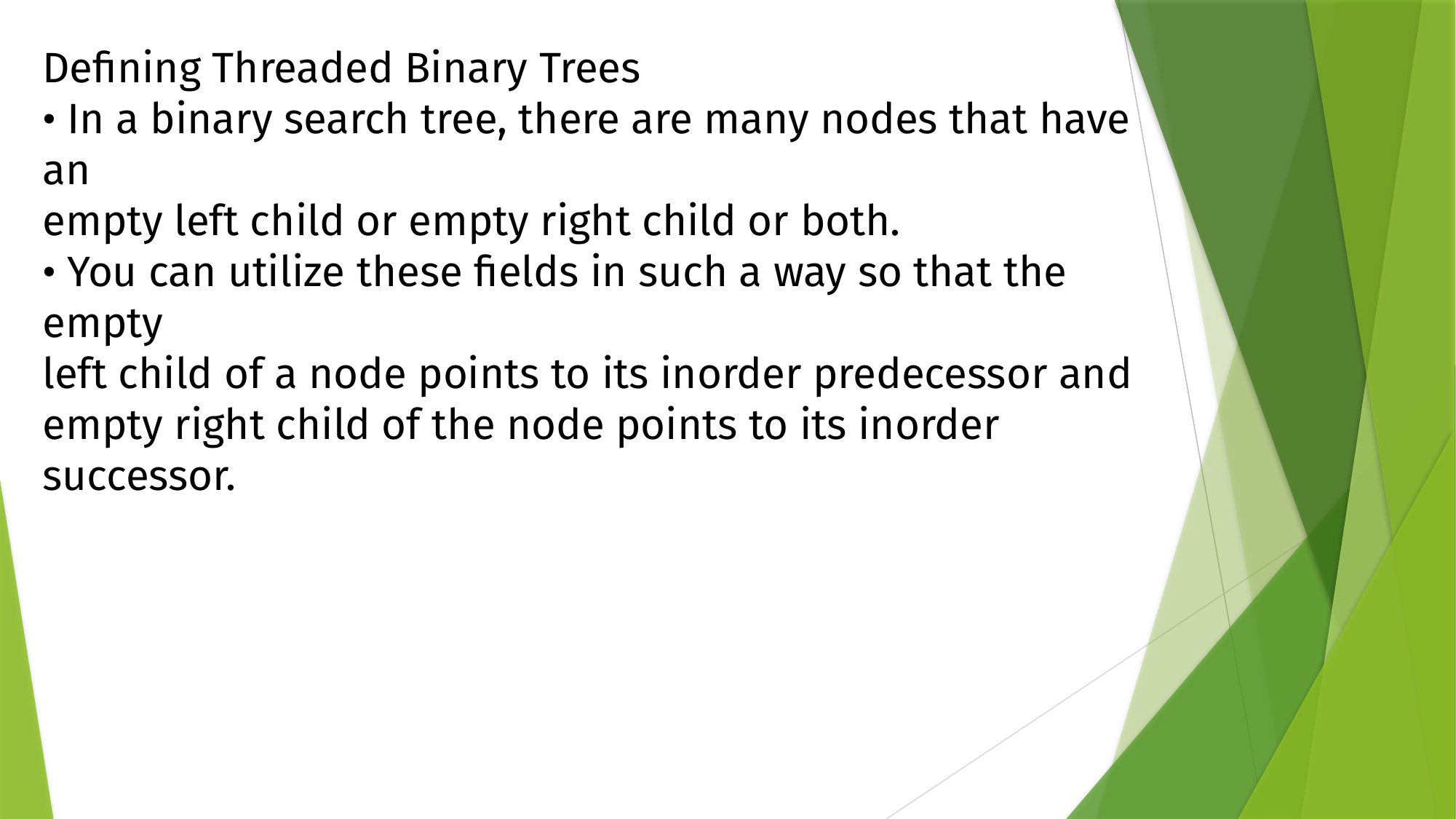

Defining Threaded Binary Trees
• In a binary search tree, there are many nodes that have an
empty left child or empty right child or both.
• You can utilize these fields in such a way so that the empty
left child of a node points to its inorder predecessor and
empty right child of the node points to its inorder successor.